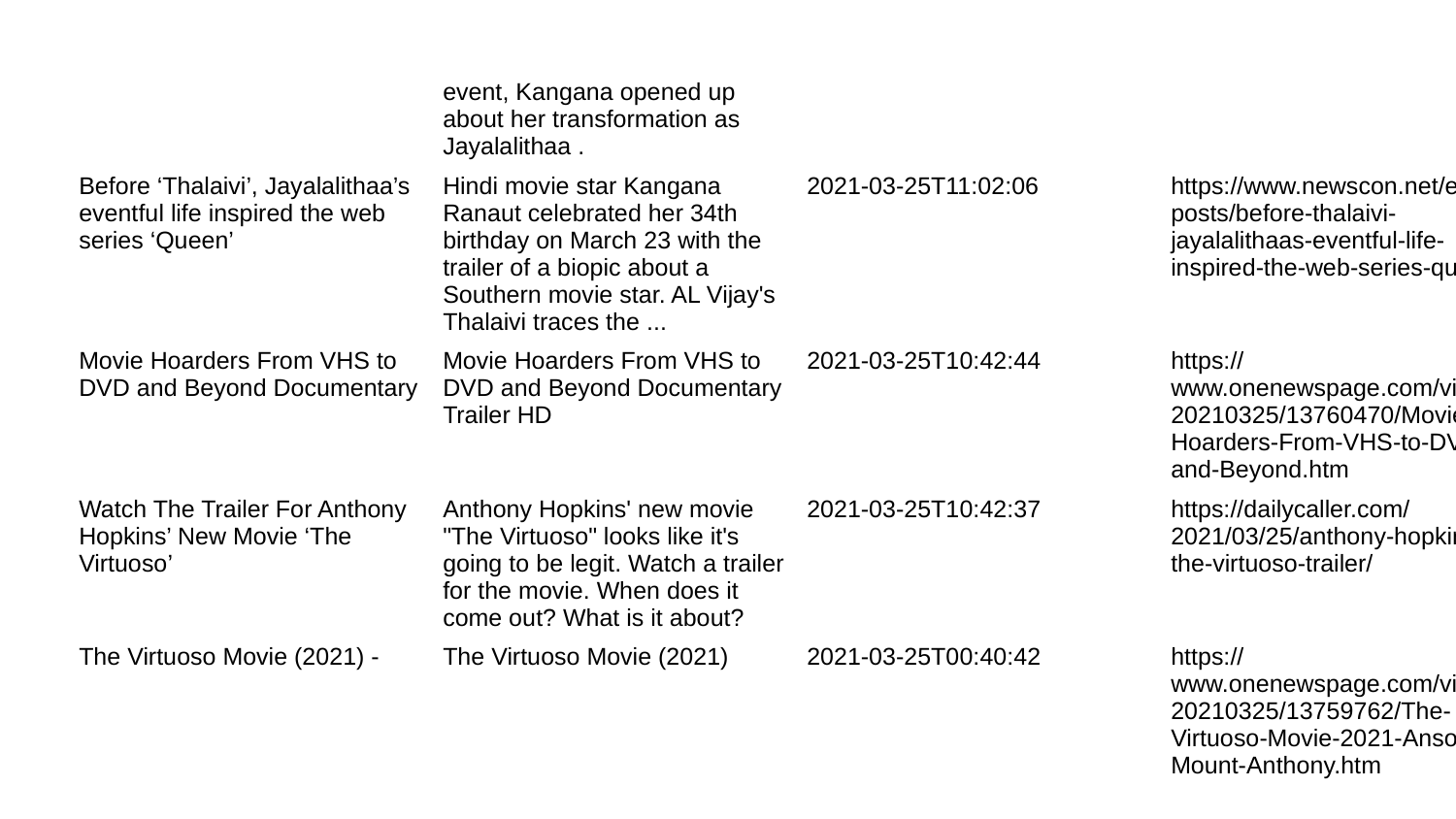

|  | event, Kangana opened up about her transformation as Jayalalithaa . |  |  |
| --- | --- | --- | --- |
| Before ‘Thalaivi’, Jayalalithaa’s eventful life inspired the web series ‘Queen’ | Hindi movie star Kangana Ranaut celebrated her 34th birthday on March 23 with the trailer of a biopic about a Southern movie star. AL Vijay's Thalaivi traces the ... | 2021-03-25T11:02:06 | https://www.newscon.net/en-in/posts/before-thalaivi-jayalalithaas-eventful-life-inspired-the-web-series-queen/ |
| Movie Hoarders From VHS to DVD and Beyond Documentary | Movie Hoarders From VHS to DVD and Beyond Documentary Trailer HD | 2021-03-25T10:42:44 | https://www.onenewspage.com/video/20210325/13760470/Movie-Hoarders-From-VHS-to-DVD-and-Beyond.htm |
| Watch The Trailer For Anthony Hopkins’ New Movie ‘The Virtuoso’ | Anthony Hopkins' new movie "The Virtuoso" looks like it's going to be legit. Watch a trailer for the movie. When does it come out? What is it about? | 2021-03-25T10:42:37 | https://dailycaller.com/2021/03/25/anthony-hopkins-the-virtuoso-trailer/ |
| The Virtuoso Movie (2021) - | The Virtuoso Movie (2021) | 2021-03-25T00:40:42 | https://www.onenewspage.com/video/20210325/13759762/The-Virtuoso-Movie-2021-Anson-Mount-Anthony.htm |